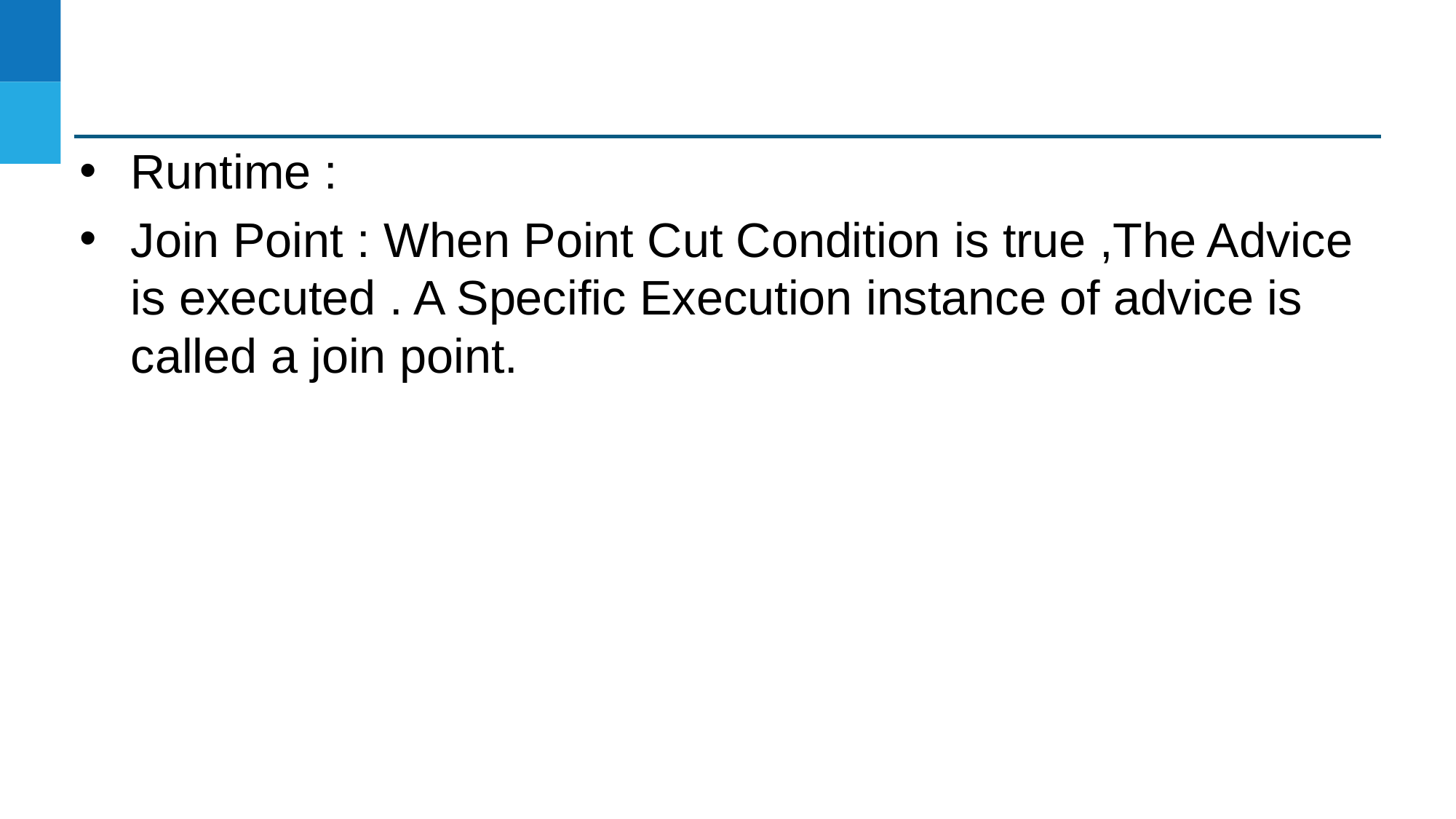

#
Runtime :
Join Point : When Point Cut Condition is true ,The Advice is executed . A Specific Execution instance of advice is called a join point.